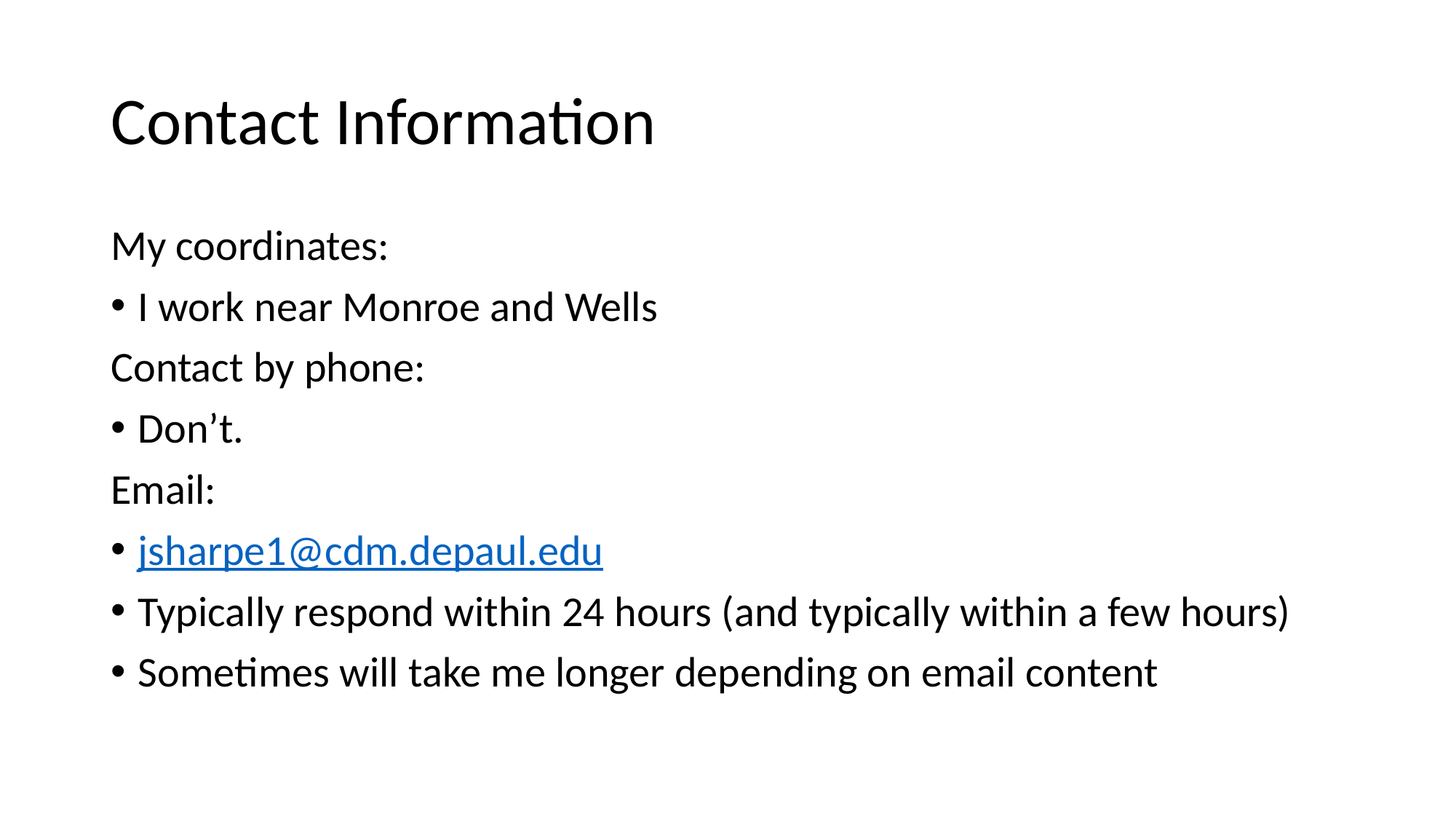

# Contact Information
My coordinates:
I work near Monroe and Wells
Contact by phone:
Don’t.
Email:
jsharpe1@cdm.depaul.edu
Typically respond within 24 hours (and typically within a few hours)
Sometimes will take me longer depending on email content